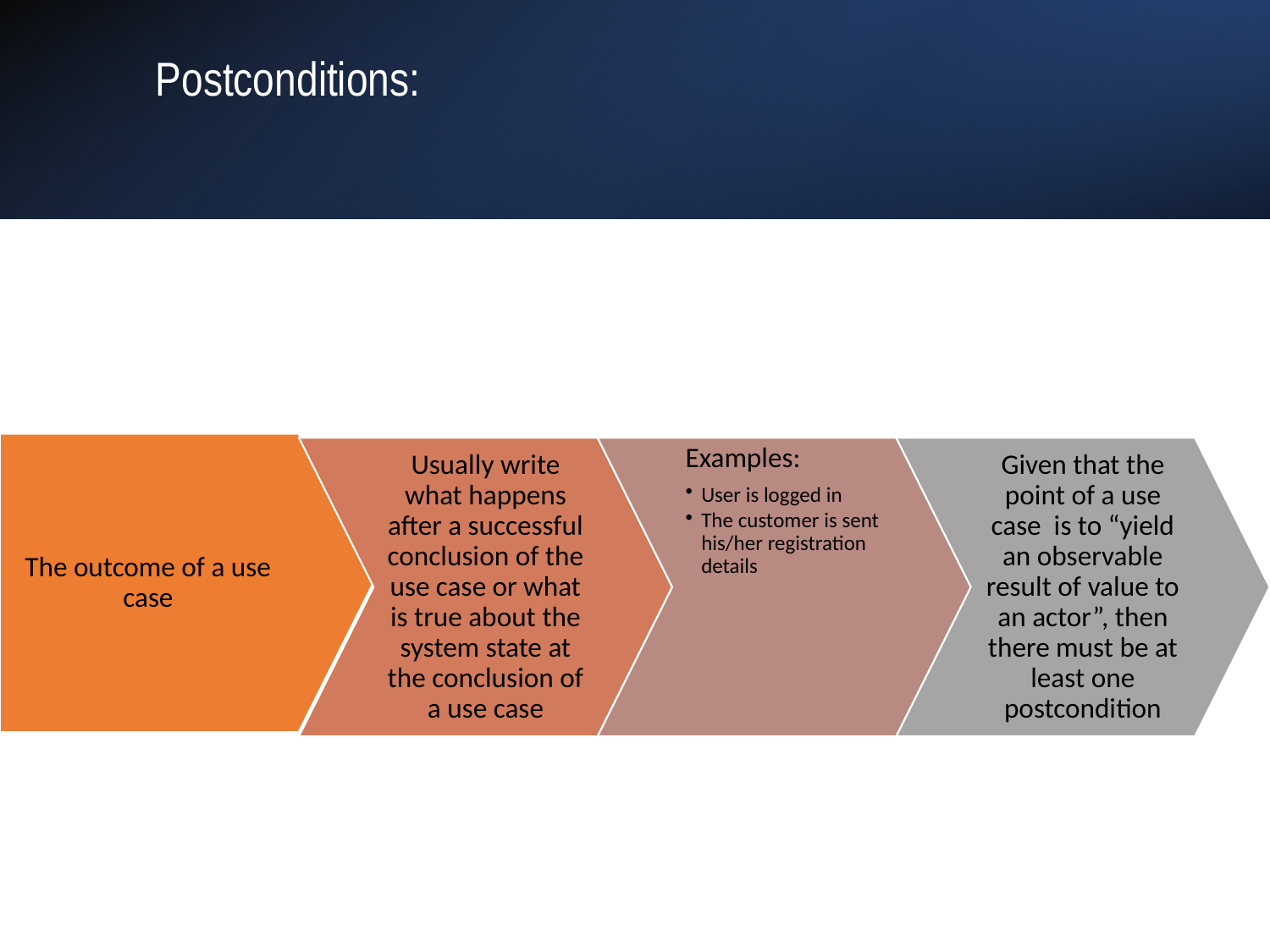

# Postconditions:
The outcome of a use case
Usually write what happens after a successful conclusion of the use case or what is true about the system state at the conclusion of a use case
Examples:
User is logged in
The customer is sent his/her registration details
Given that the point of a use case  is to “yield an observable result of value to an actor”, then there must be at least one postcondition